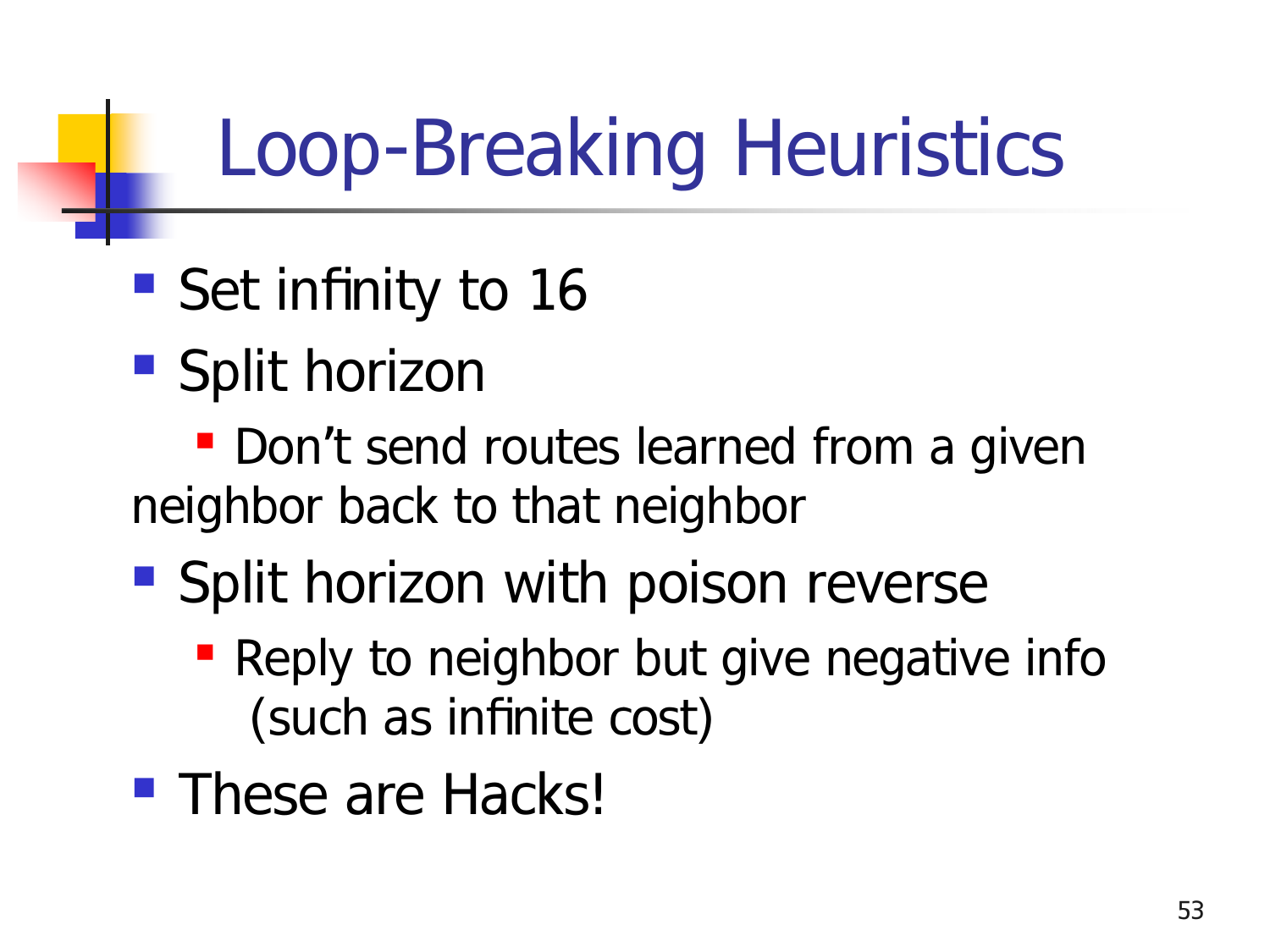

# Loop-Breaking Heuristics
Set infinity to 16
Split horizon
Don’t send routes learned from a given
neighbor back to that neighbor
Split horizon with poison reverse
Reply to neighbor but give negative info  (such as infinite cost)
These are Hacks!
53